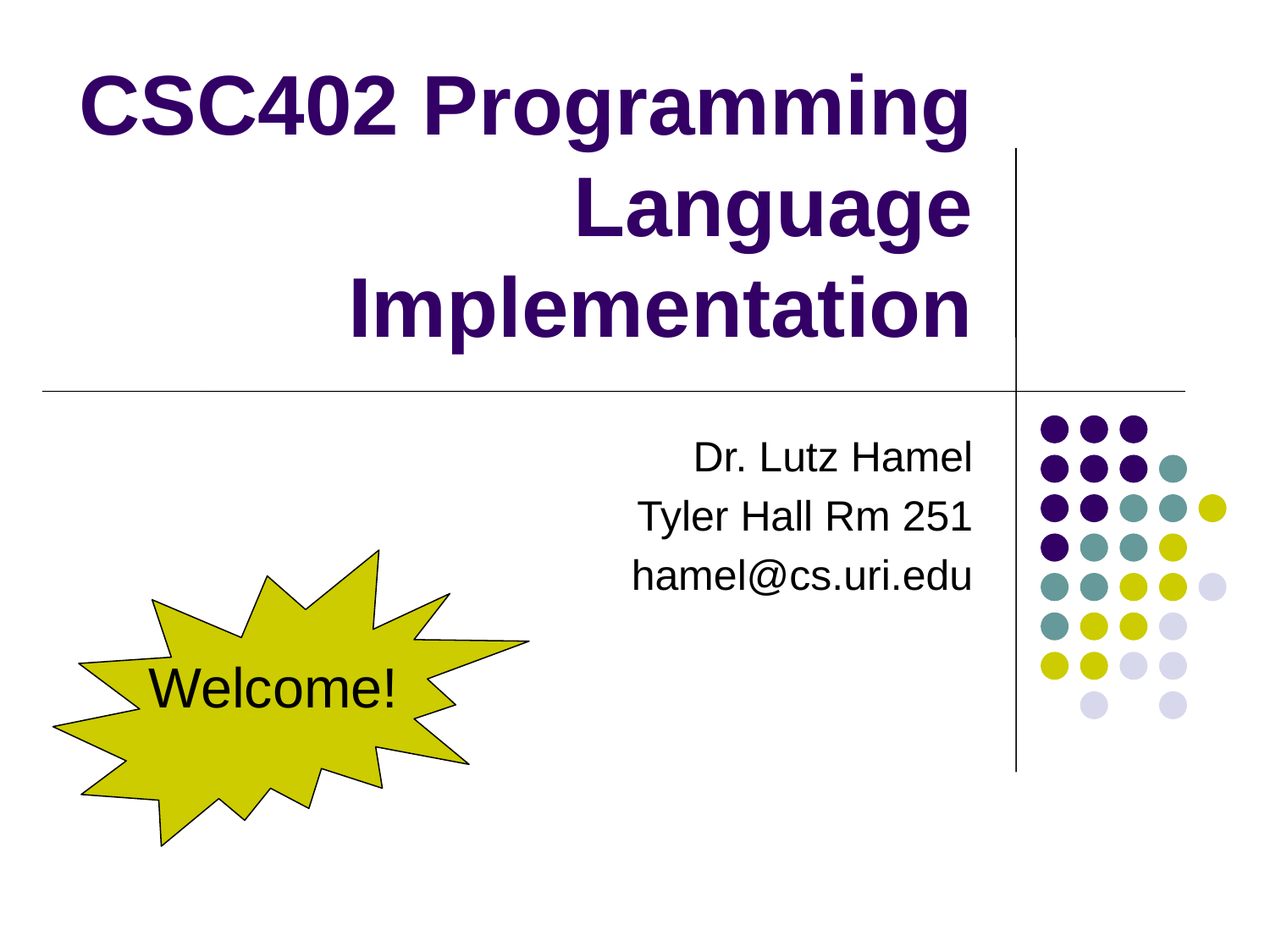

# CSC402 Programming Language Implementation
Dr. Lutz Hamel
Tyler Hall Rm 251
hamel@cs.uri.edu

Welcome!